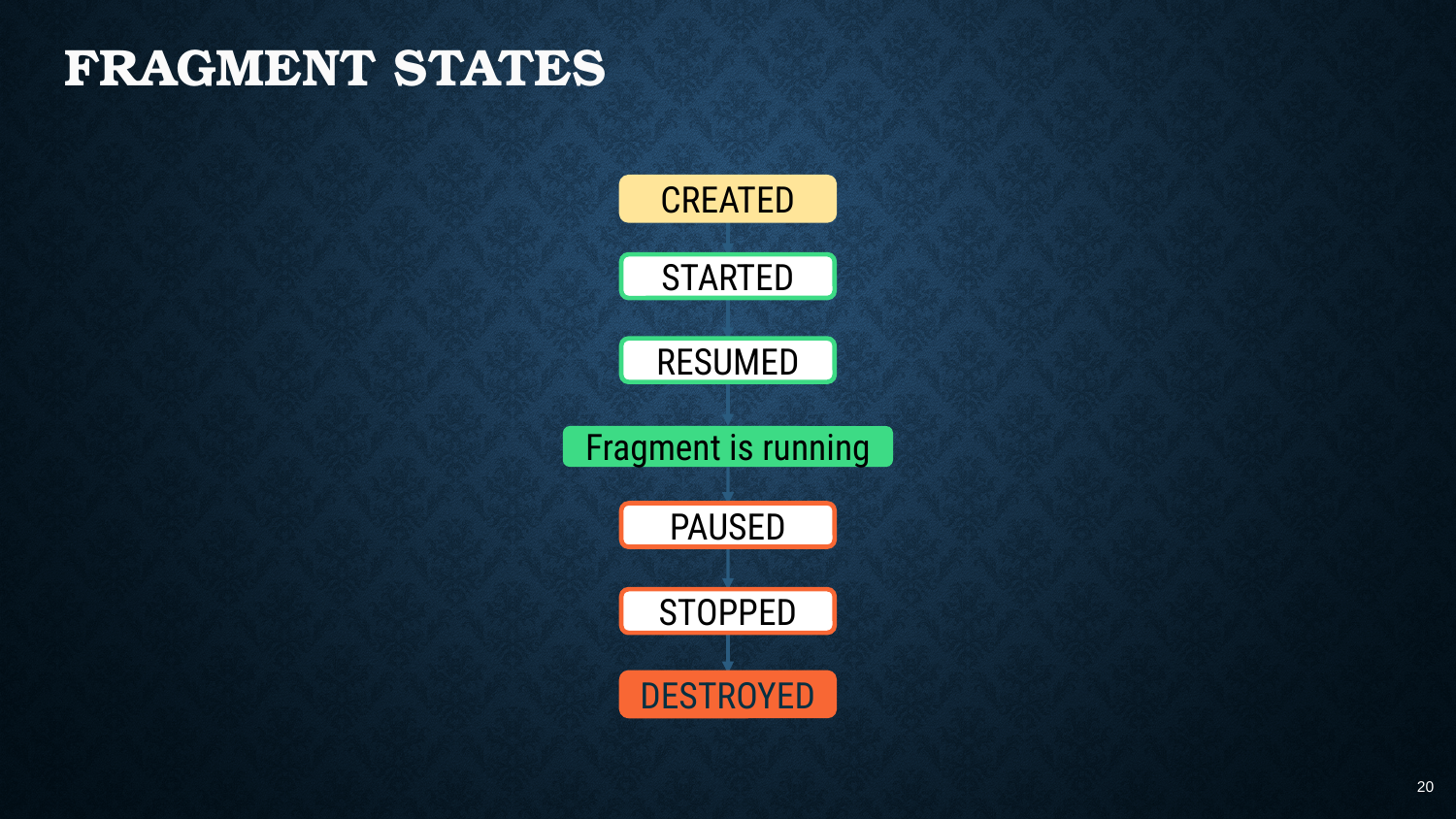

# Fragment states
CREATED
STARTED
RESUMED
Fragment is running
PAUSED
STOPPED
DESTROYED
20